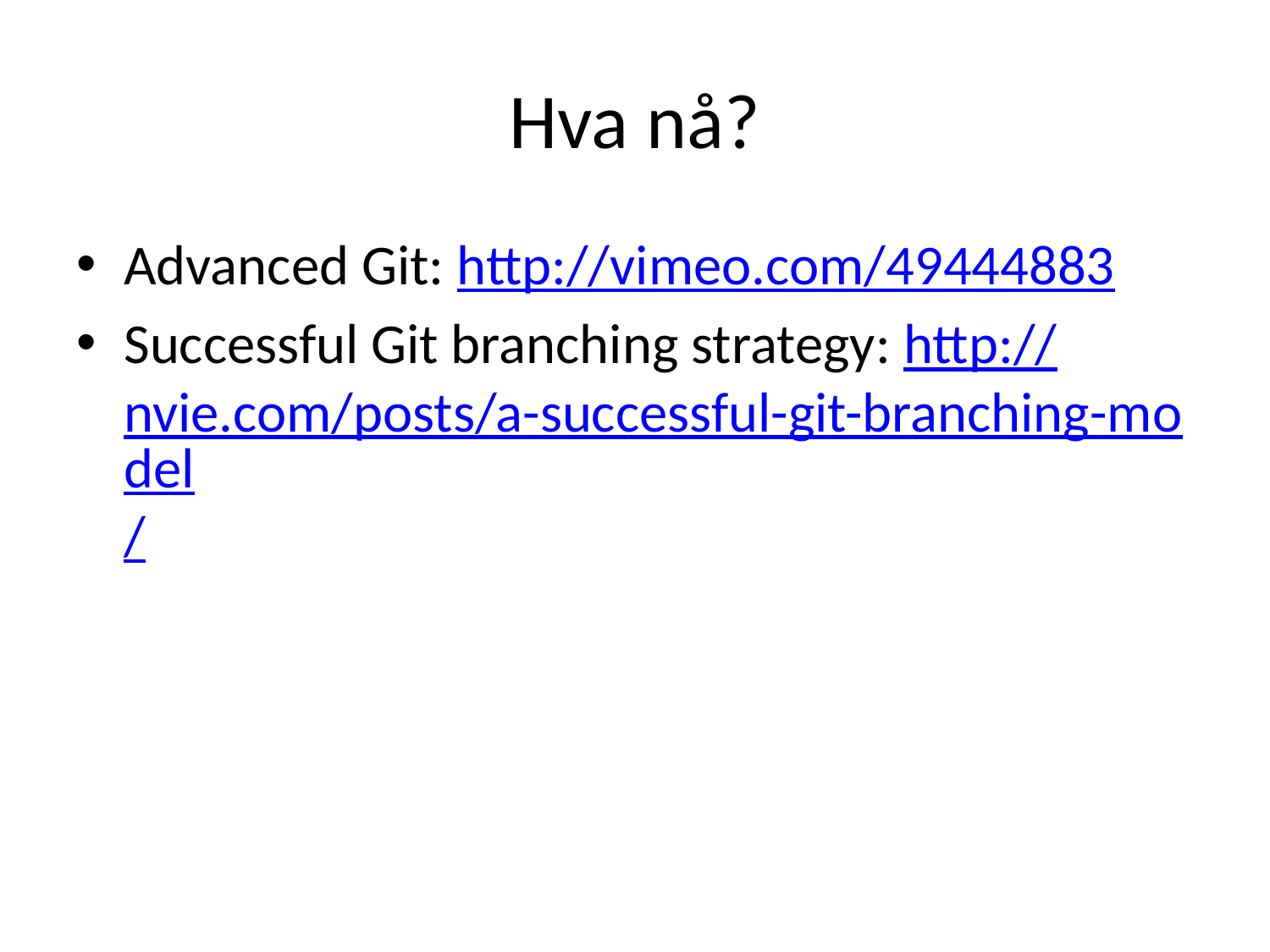

# Hva nå?
Advanced Git: http://vimeo.com/49444883
Successful Git branching strategy: http://nvie.com/posts/a-successful-git-branching-model/